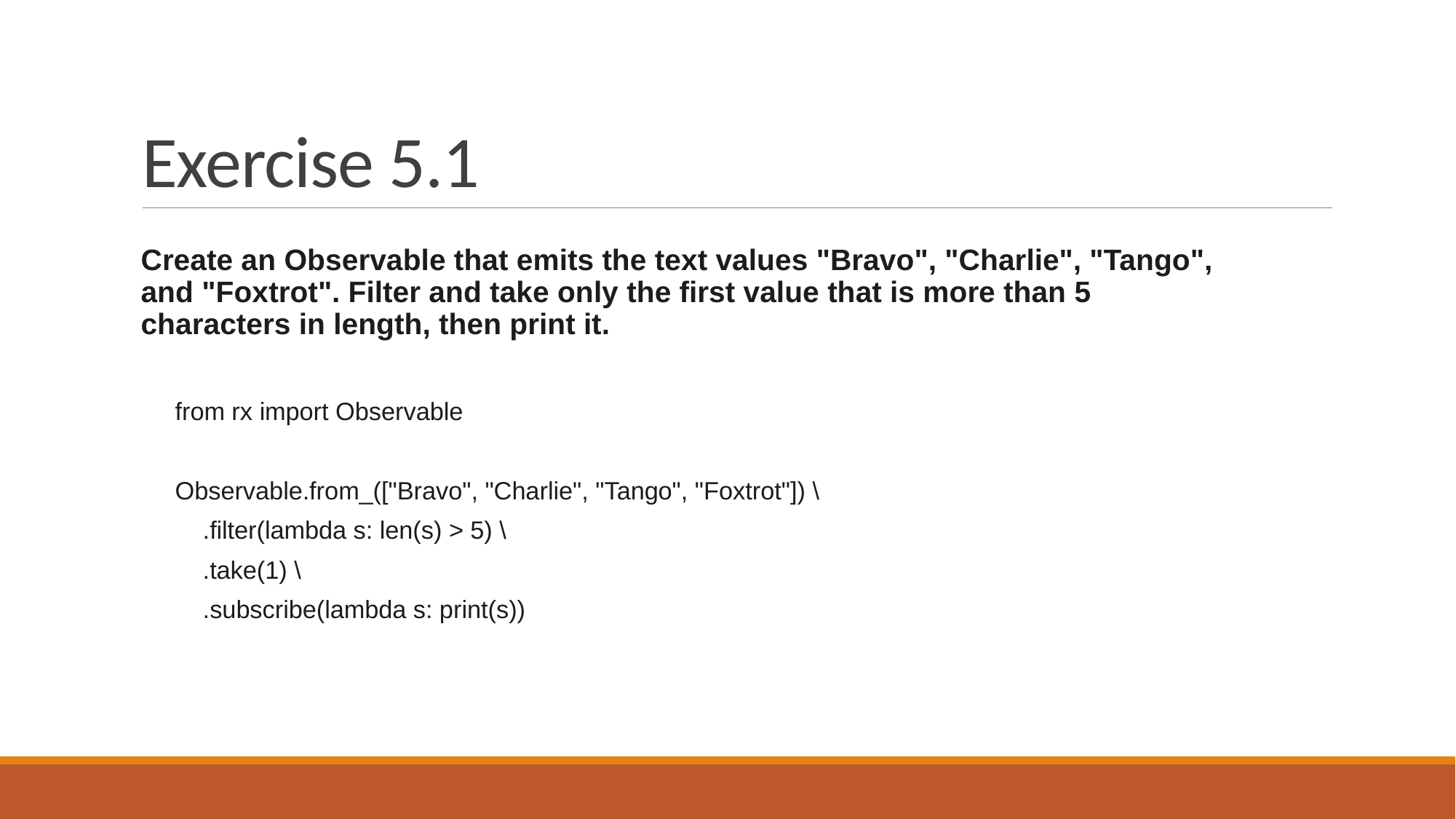

# Exercise 5.1
Create an Observable that emits the text values "Bravo", "Charlie", "Tango", and "Foxtrot". Filter and take only the first value that is more than 5 characters in length, then print it.

from rx import Observable

Observable.from_(["Bravo", "Charlie", "Tango", "Foxtrot"]) \
    .filter(lambda s: len(s) > 5) \
    .take(1) \
    .subscribe(lambda s: print(s))